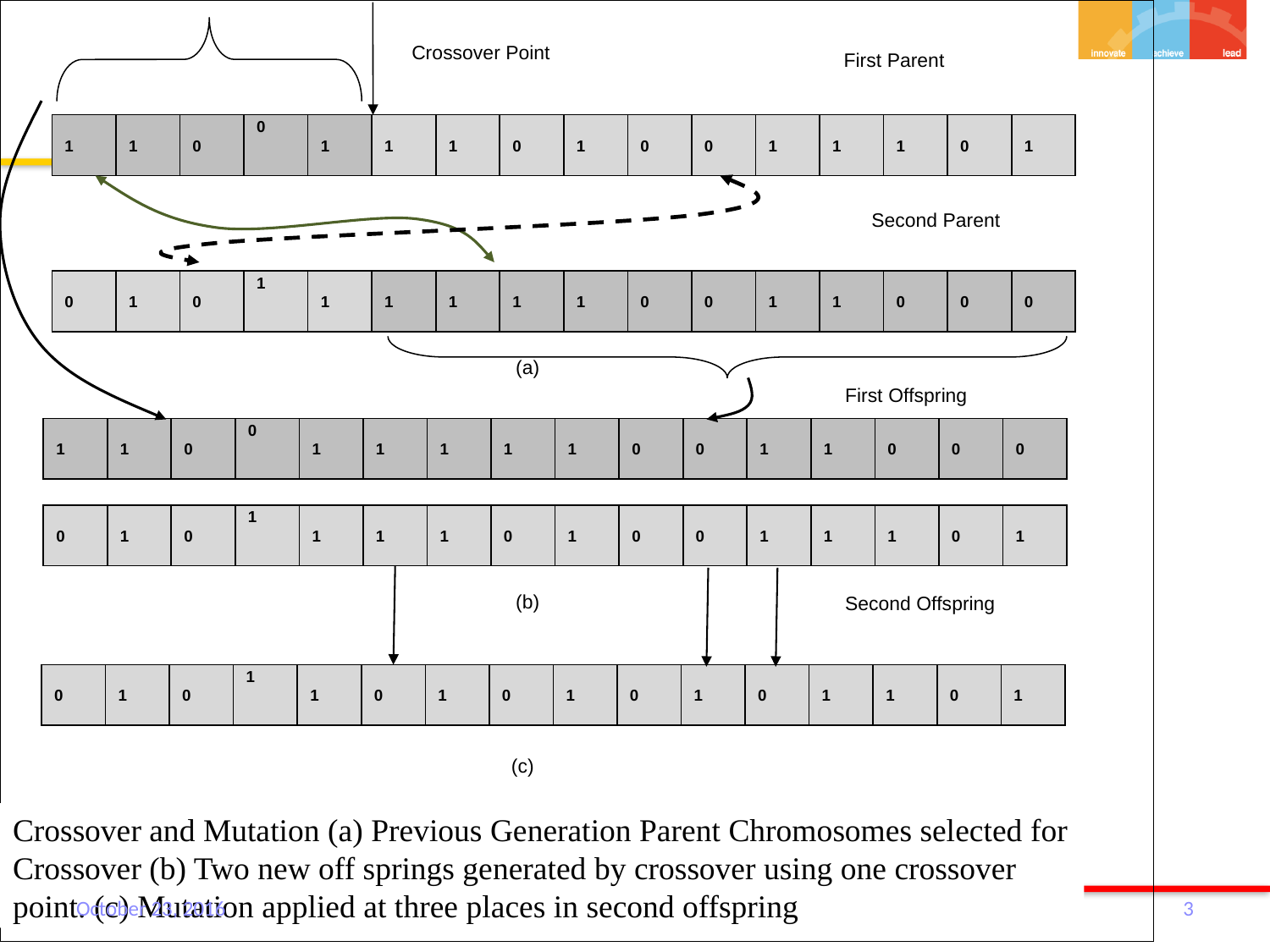

Crossover Point
First Parent

1
1
0
0

1
1
1
0
1
0
0
1
1
1
0
1

Second Parent
0
1
0
1

1
1
1
1
1
0
0
1
1
0
0
0
(a)
First Offspring

1
1
0
0

1
1
1
1
1
0
0
1
1
0
0
0
0
1
0
1

1
1
1
0
1
0
0
1
1
1
0
1

Second Offspring
(b)
0
1
0
1

1
0
1
0
1
0
1
0
1
1
0
1
(c)
Crossover and Mutation (a) Previous Generation Parent Chromosomes selected for Crossover (b) Two new off springs generated by crossover using one crossover point. (c) Mutation applied at three places in second offspring
October 23, 2016
IS ZC464 (Machine Learning)
3